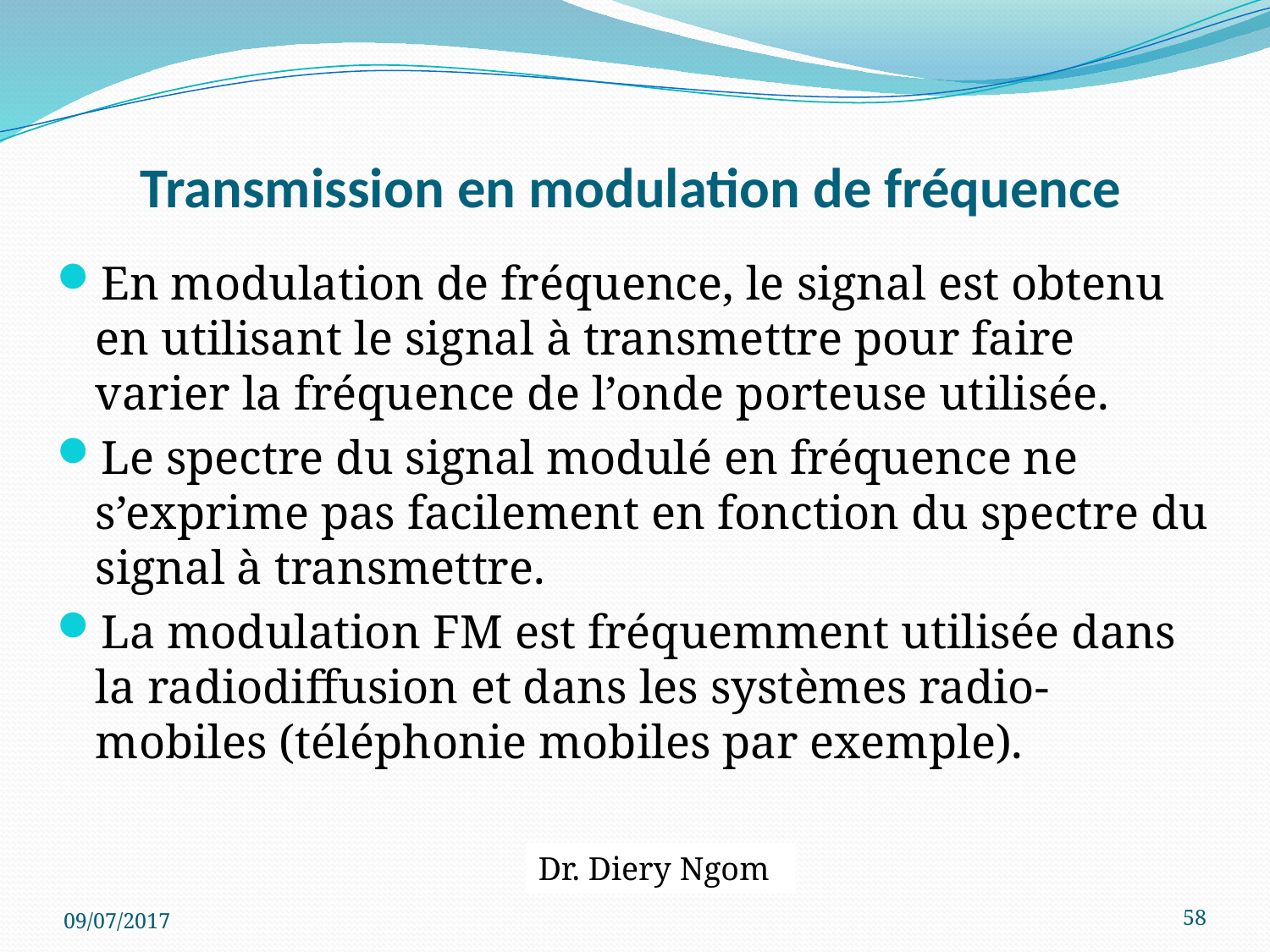

# Transmission en modulation de fréquence
En modulation de fréquence, le signal est obtenu en utilisant le signal à transmettre pour faire varier la fréquence de l’onde porteuse utilisée.
Le spectre du signal modulé en fréquence ne s’exprime pas facilement en fonction du spectre du signal à transmettre.
La modulation FM est fréquemment utilisée dans la radiodiffusion et dans les systèmes radio-mobiles (téléphonie mobiles par exemple).
Dr. Diery Ngom
09/07/2017
58